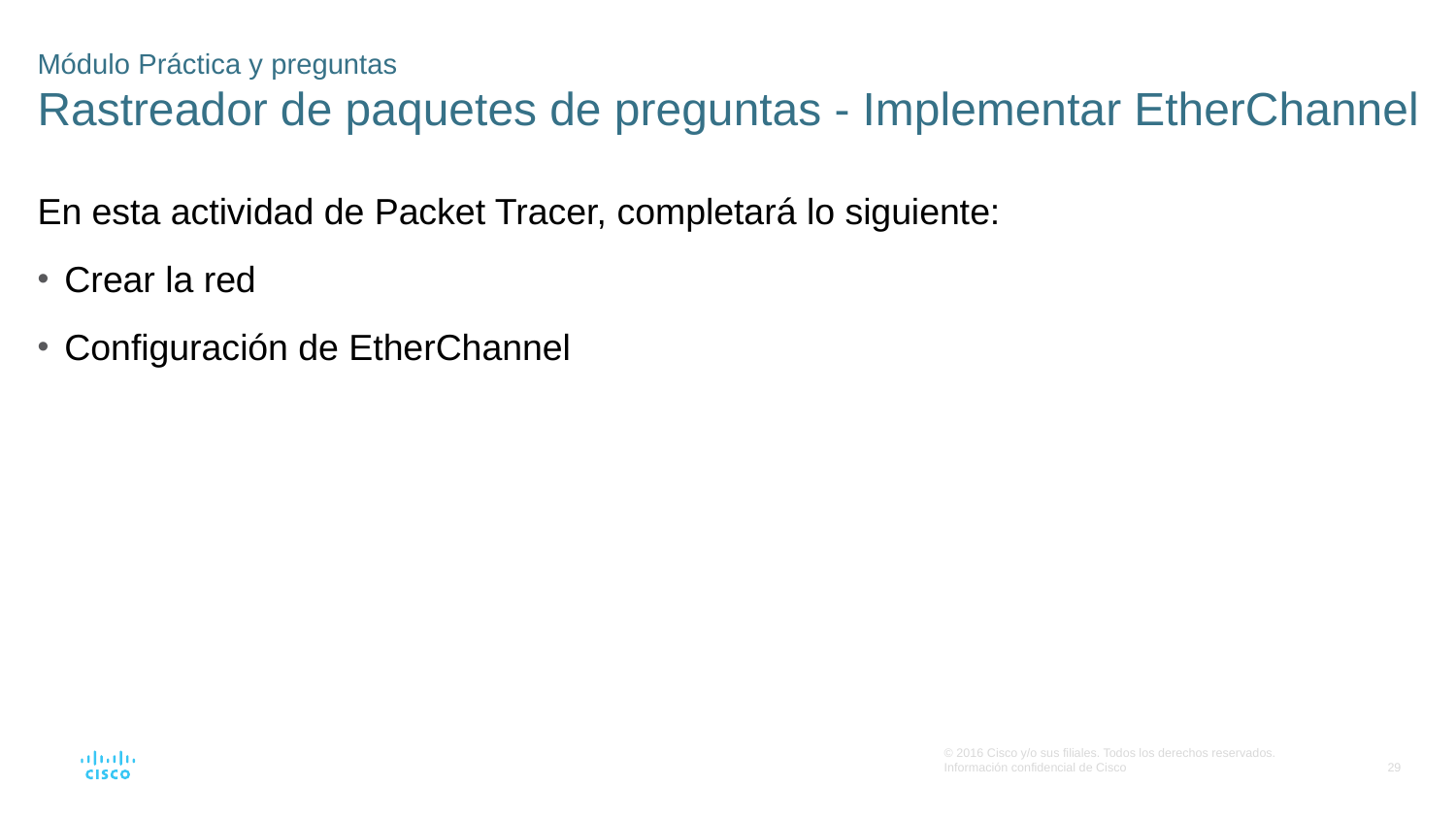

# Módulo Práctica y preguntas Rastreador de paquetes de preguntas - Implementar EtherChannel
En esta actividad de Packet Tracer, completará lo siguiente:
Crear la red
Configuración de EtherChannel